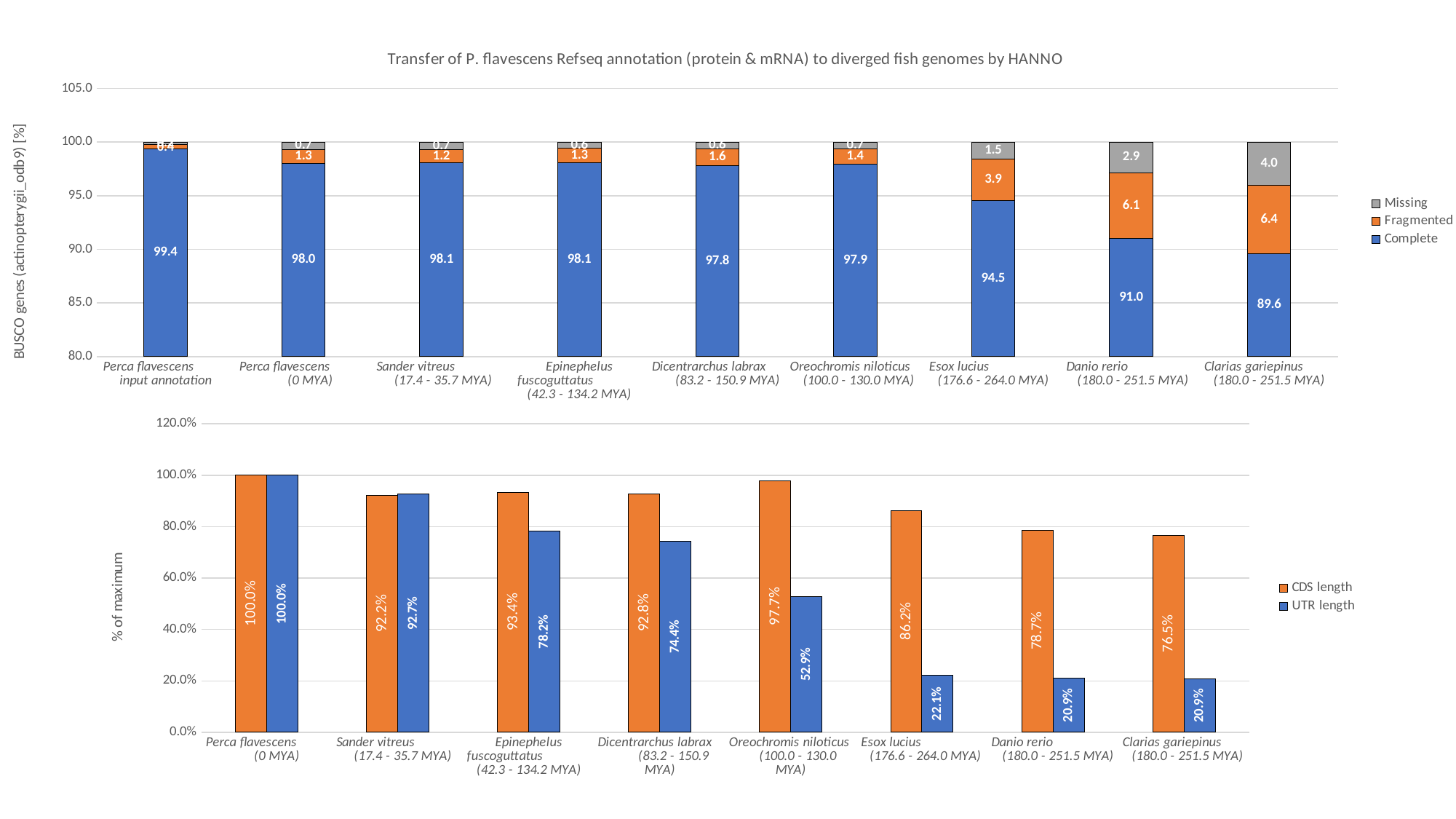

### Chart: Transfer of P. flavescens Refseq annotation (protein & mRNA) to diverged fish genomes by HANNO

| Category | Complete | Fragmented | Missing |
|---|---|---|---|
| Perca flavescens           input annotation | 99.4 | 0.4 | 0.2 |
| Perca flavescens                (0 MYA) | 98.0148 | 1.3089 | 0.676265 |
| Sander vitreus                 (17.4 - 35.7 MYA) | 98.0585 | 1.22164 | 0.719895 |
| Epinephelus fuscoguttatus               (42.3 - 134.2 MYA) | 98.0803 | 1.33072 | 0.589005 |
| Dicentrarchus labrax            (83.2 - 150.9 MYA) | 97.7749 | 1.5925 | 0.632635 |
| Oreochromis niloticus      (100.0 - 130.0 MYA) | 97.9276 | 1.41798 | 0.65445 |
| Esox lucius                     (176.6 - 264.0 MYA) | 94.5462 | 3.90489 | 1.54887 |
| Danio rerio                      (180.0 - 251.5 MYA) | 91.0122 | 6.13002 | 2.85777 |
| Clarias gariepinus          (180.0 - 251.5 MYA) | 89.5942 | 6.3918 | 4.01396 |

### Chart

| Category | CDS length | UTR length |
|---|---|---|
| Perca flavescens                (0 MYA) | 1.0 | 1.0 |
| Sander vitreus                 (17.4 - 35.7 MYA) | 0.922368150843218 | 0.9265892304415793 |
| Epinephelus fuscoguttatus               (42.3 - 134.2 MYA) | 0.9335034188701261 | 0.7822046738278436 |
| Dicentrarchus labrax            (83.2 - 150.9 MYA) | 0.927942115841383 | 0.7444944644634616 |
| Oreochromis niloticus      (100.0 - 130.0 MYA) | 0.9773468372199352 | 0.5291219714941755 |
| Esox lucius                     (176.6 - 264.0 MYA) | 0.8616246012517499 | 0.22134455784680435 |
| Danio rerio                      (180.0 - 251.5 MYA) | 0.7865284671516686 | 0.20938917389330963 |
| Clarias gariepinus          (180.0 - 251.5 MYA) | 0.7647234487496063 | 0.20895808916106107 |